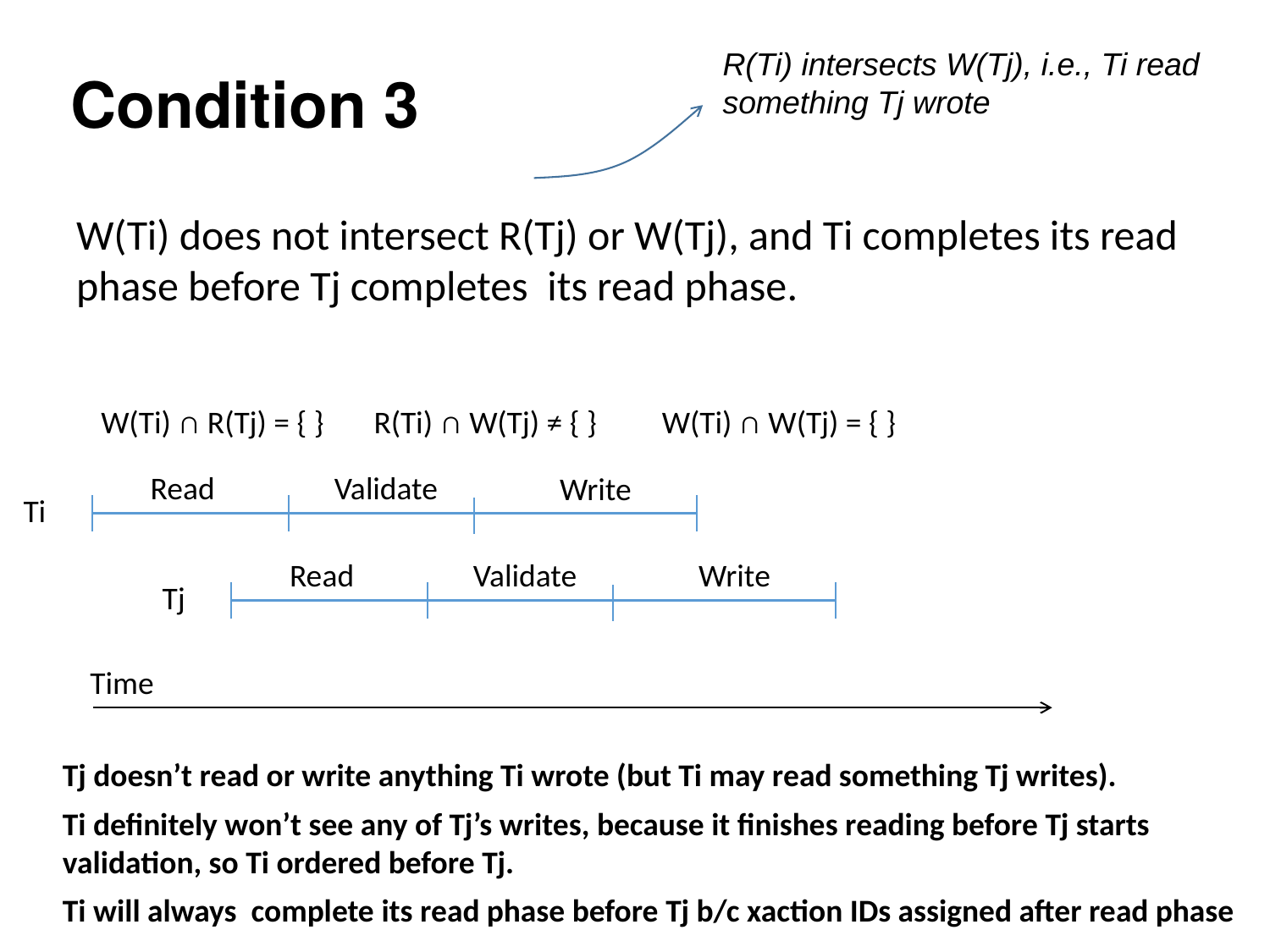

# Condition 3
R(Ti) intersects W(Tj), i.e., Ti read something Tj wrote

W(Ti) does not intersect R(Tj) or W(Tj), and Ti completes its read phase before Tj completes  its read phase.
W(Ti) ∩ R(Tj) = { }
R(Ti) ∩ W(Tj) ≠ { }
W(Ti) ∩ W(Tj) = { }
Read
Validate
Write
Ti
Read
Validate
Write
Tj
Time
Tj doesn’t read or write anything Ti wrote (but Ti may read something Tj writes).
Ti definitely won’t see any of Tj’s writes, because it finishes reading before Tj starts validation, so Ti ordered before Tj.
Ti will always  complete its read phase before Tj b/c xaction IDs assigned after read phase